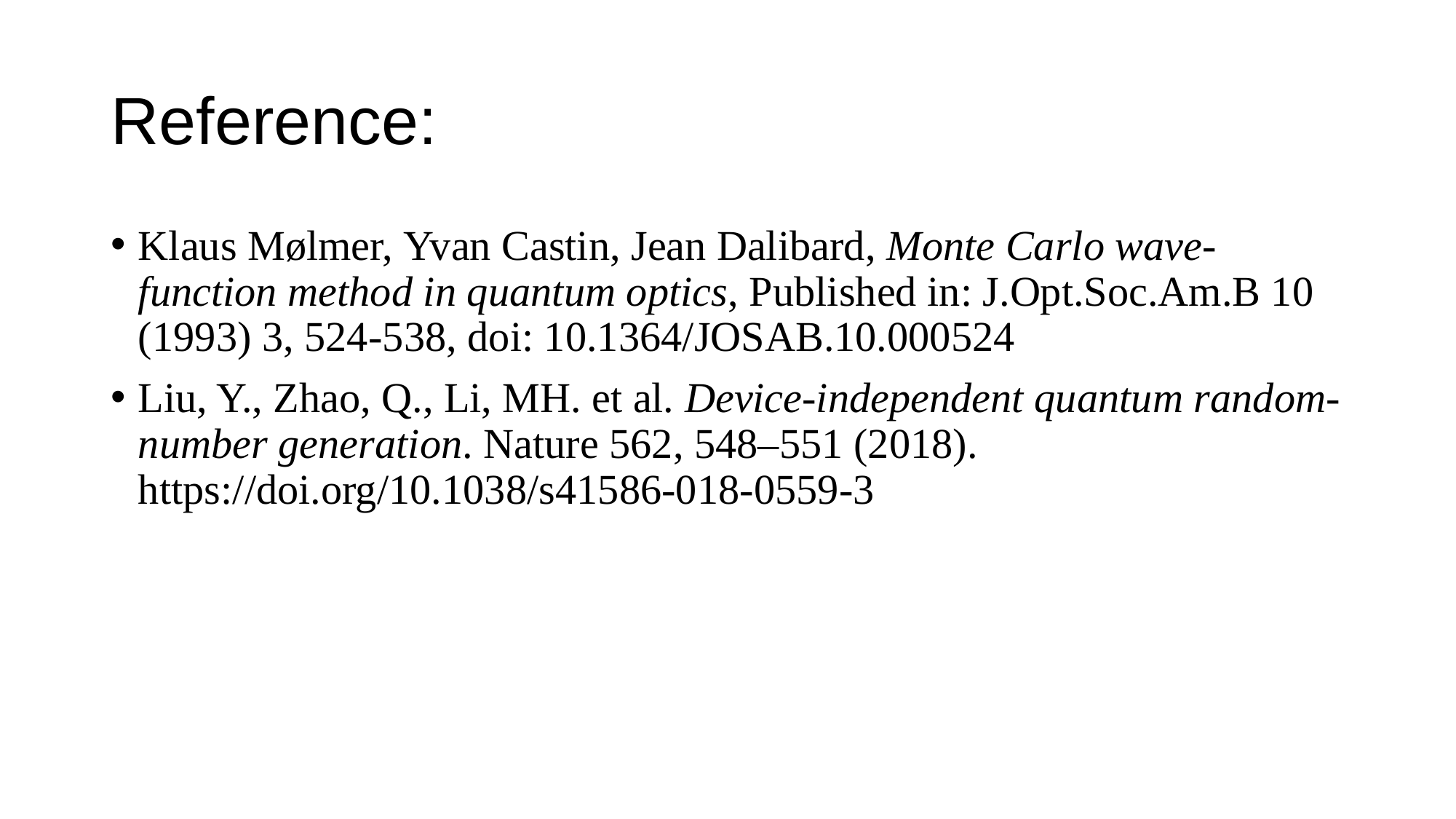

# Reference:
Klaus Mølmer, Yvan Castin, Jean Dalibard, Monte Carlo wave-function method in quantum optics, Published in: J.Opt.Soc.Am.B 10 (1993) 3, 524-538, doi: 10.1364/JOSAB.10.000524
Liu, Y., Zhao, Q., Li, MH. et al. Device-independent quantum random-number generation. Nature 562, 548–551 (2018). https://doi.org/10.1038/s41586-018-0559-3